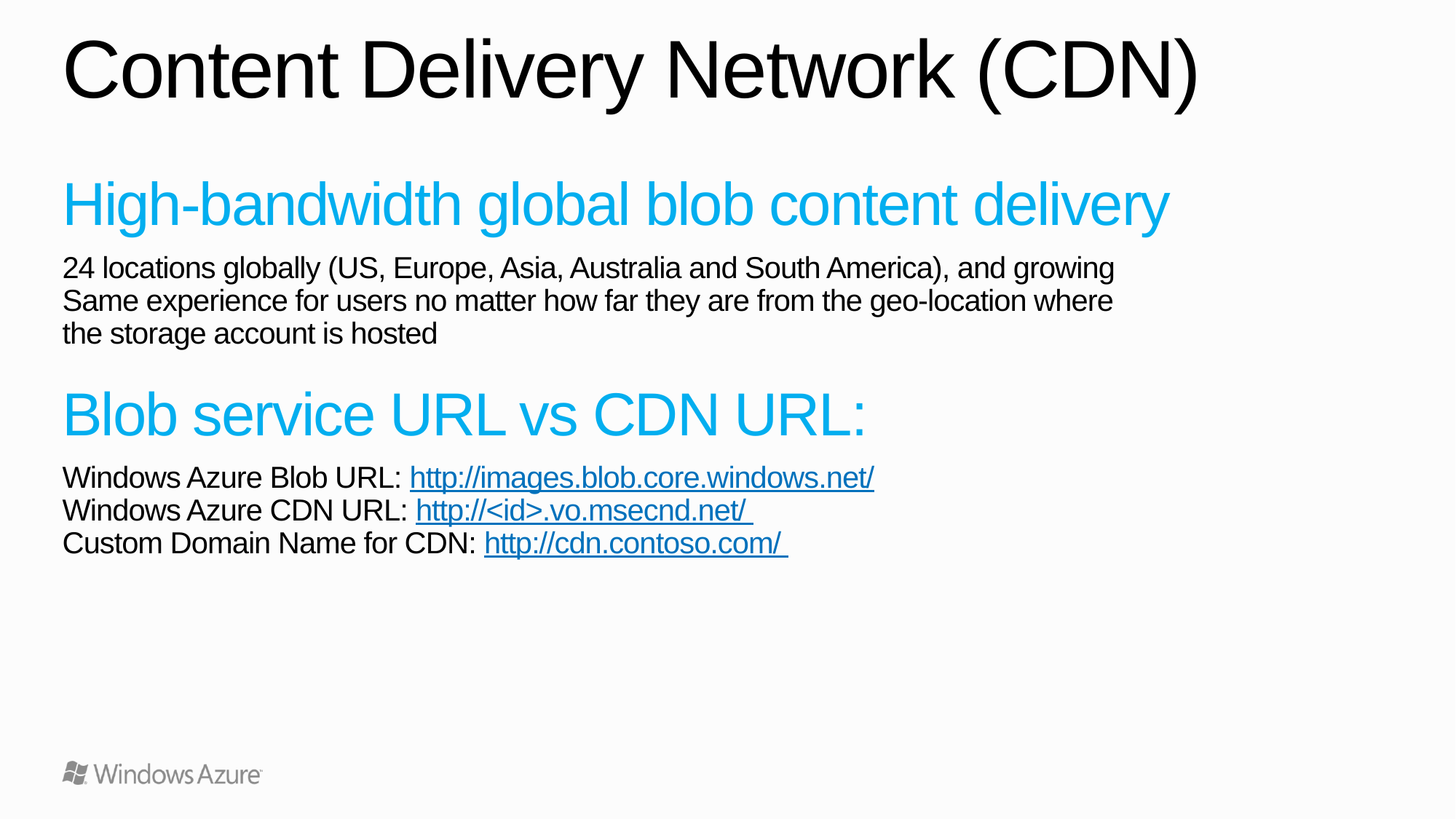

# Content Delivery Network (CDN)
High-bandwidth global blob content delivery
24 locations globally (US, Europe, Asia, Australia and South America), and growing
Same experience for users no matter how far they are from the geo-location where
the storage account is hosted

Blob service URL vs CDN URL:
Windows Azure Blob URL: http://images.blob.core.windows.net/
Windows Azure CDN URL: http://<id>.vo.msecnd.net/
Custom Domain Name for CDN: http://cdn.contoso.com/